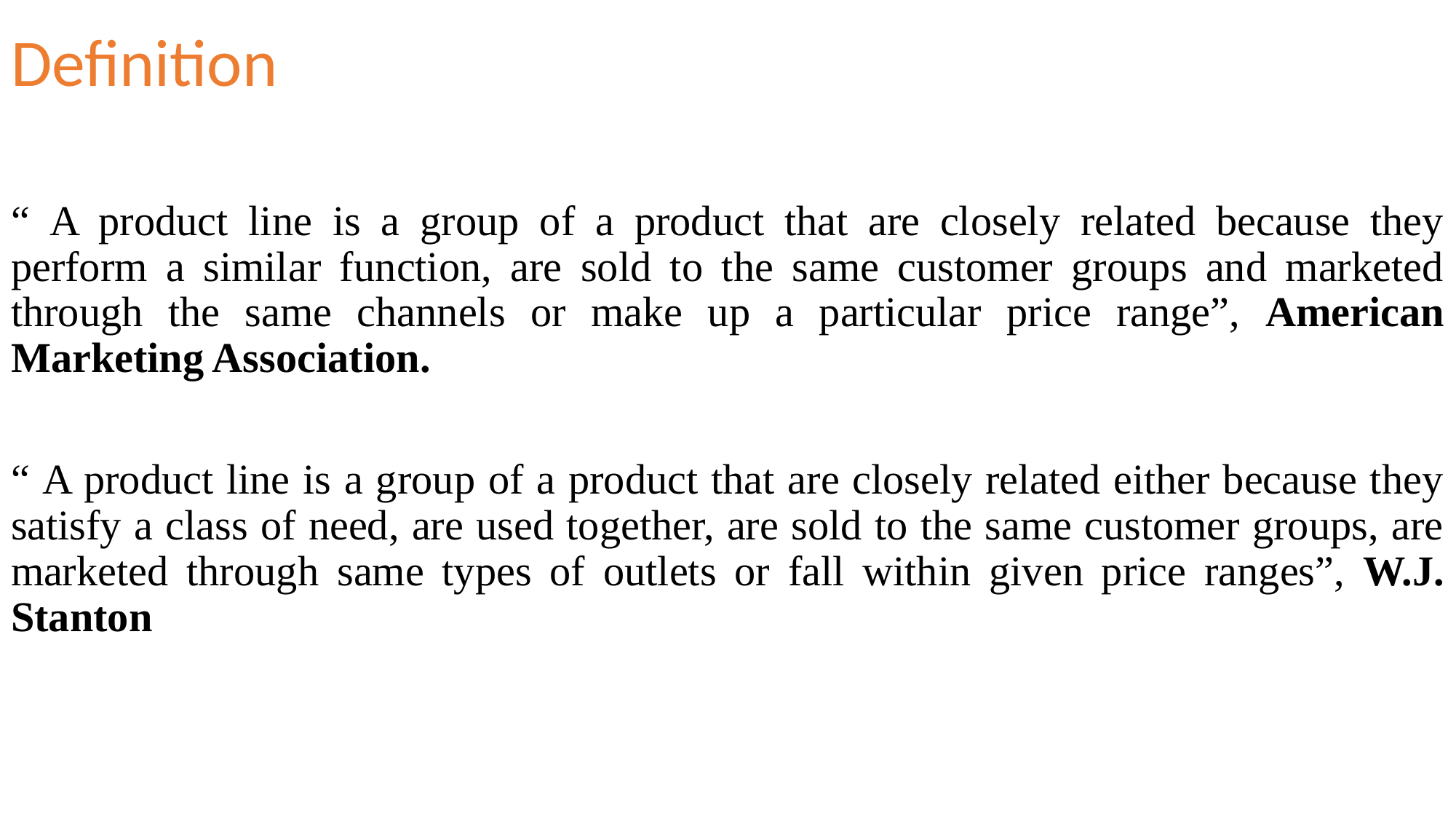

# Definition
“ A product line is a group of a product that are closely related because they perform a similar function, are sold to the same customer groups and marketed through the same channels or make up a particular price range”, American Marketing Association.

“ A product line is a group of a product that are closely related either because they satisfy a class of need, are used together, are sold to the same customer groups, are marketed through same types of outlets or fall within given price ranges”, W.J. Stanton